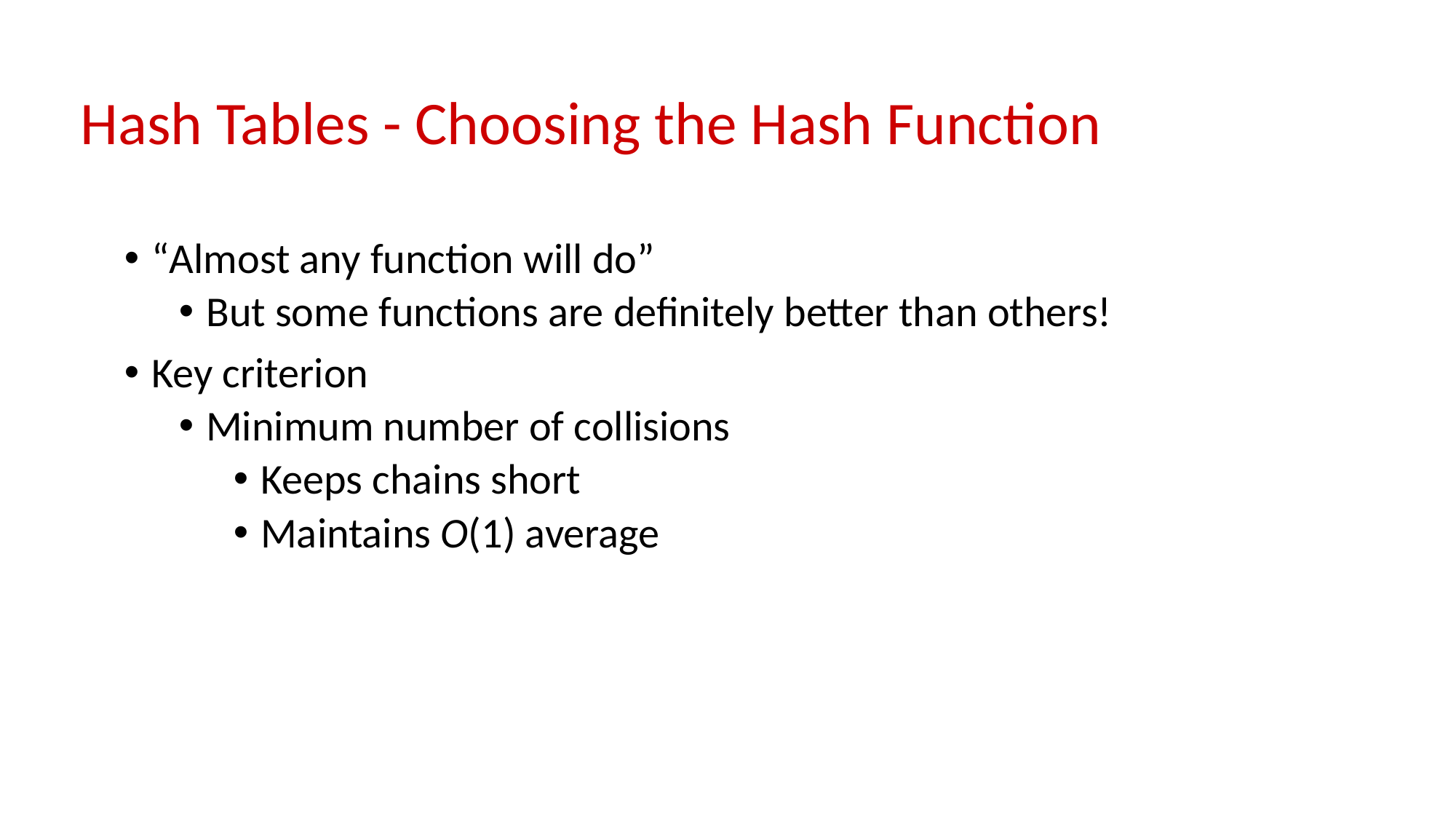

# Hash Tables - Choosing the Hash Function
“Almost any function will do”
But some functions are definitely better than others!
Key criterion
Minimum number of collisions
Keeps chains short
Maintains O(1) average